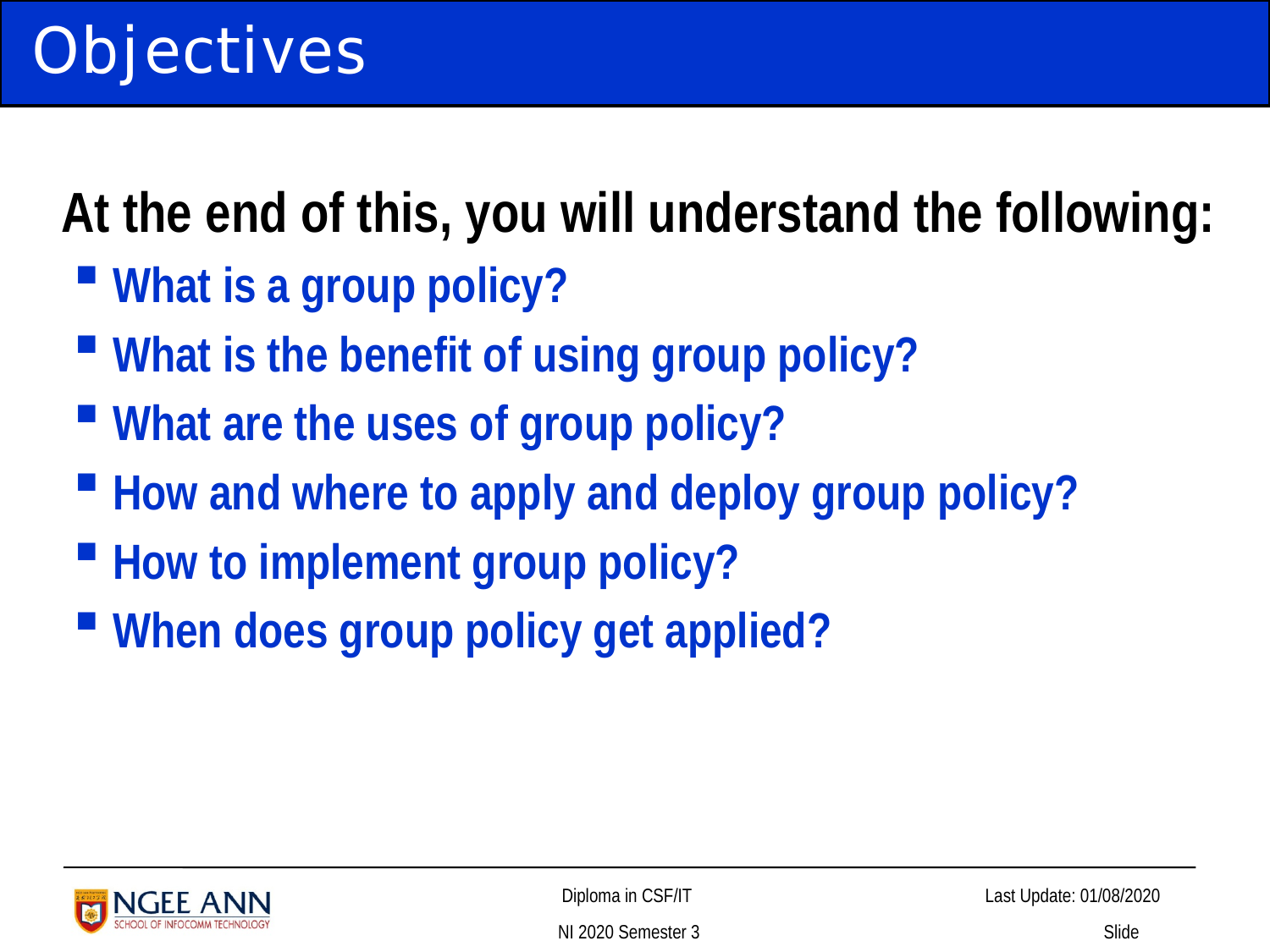

# Objectives
    At the end of this, you will understand the following:
What is a group policy?
What is the benefit of using group policy?
What are the uses of group policy?
How and where to apply and deploy group policy?
How to implement group policy?
When does group policy get applied?